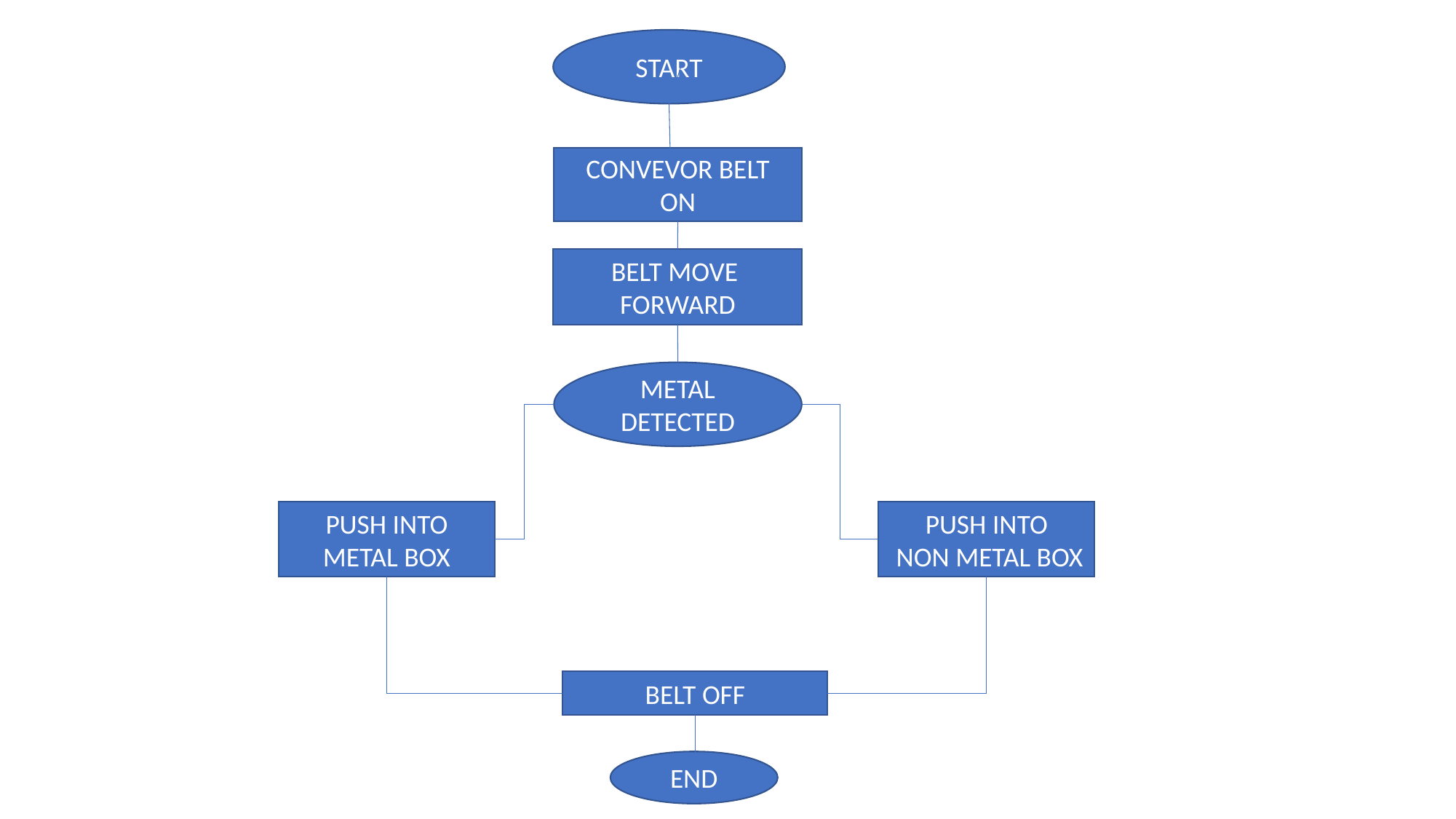

START
CONVEVOR BELT
ON
BELT MOVE
FORWARD
METAL DETECTED
PUSH INTO
 NON METAL BOX
PUSH INTO METAL BOX
BELT OFF
END